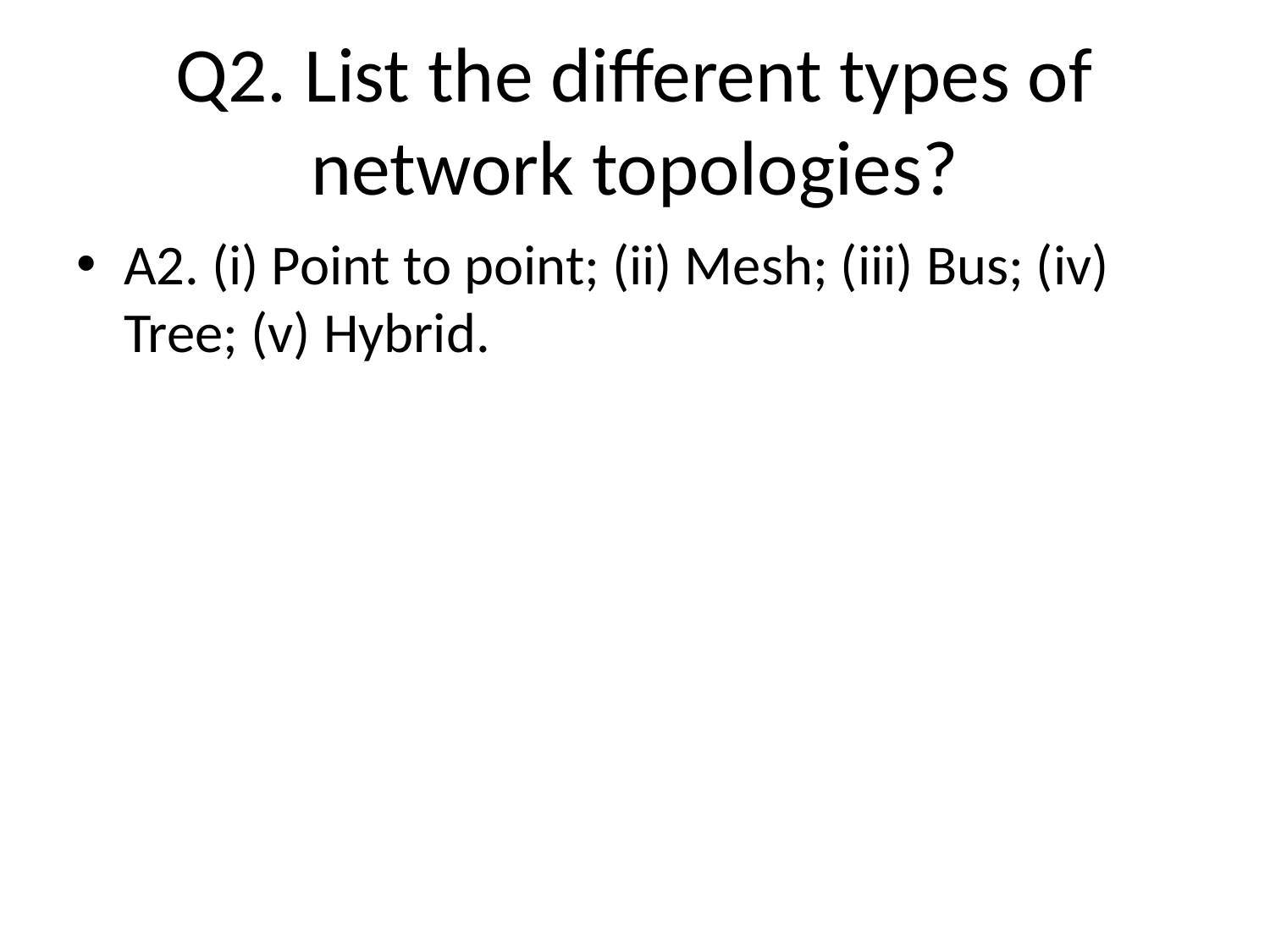

# Q2. List the different types of network topologies?
A2. (i) Point to point; (ii) Mesh; (iii) Bus; (iv) Tree; (v) Hybrid.